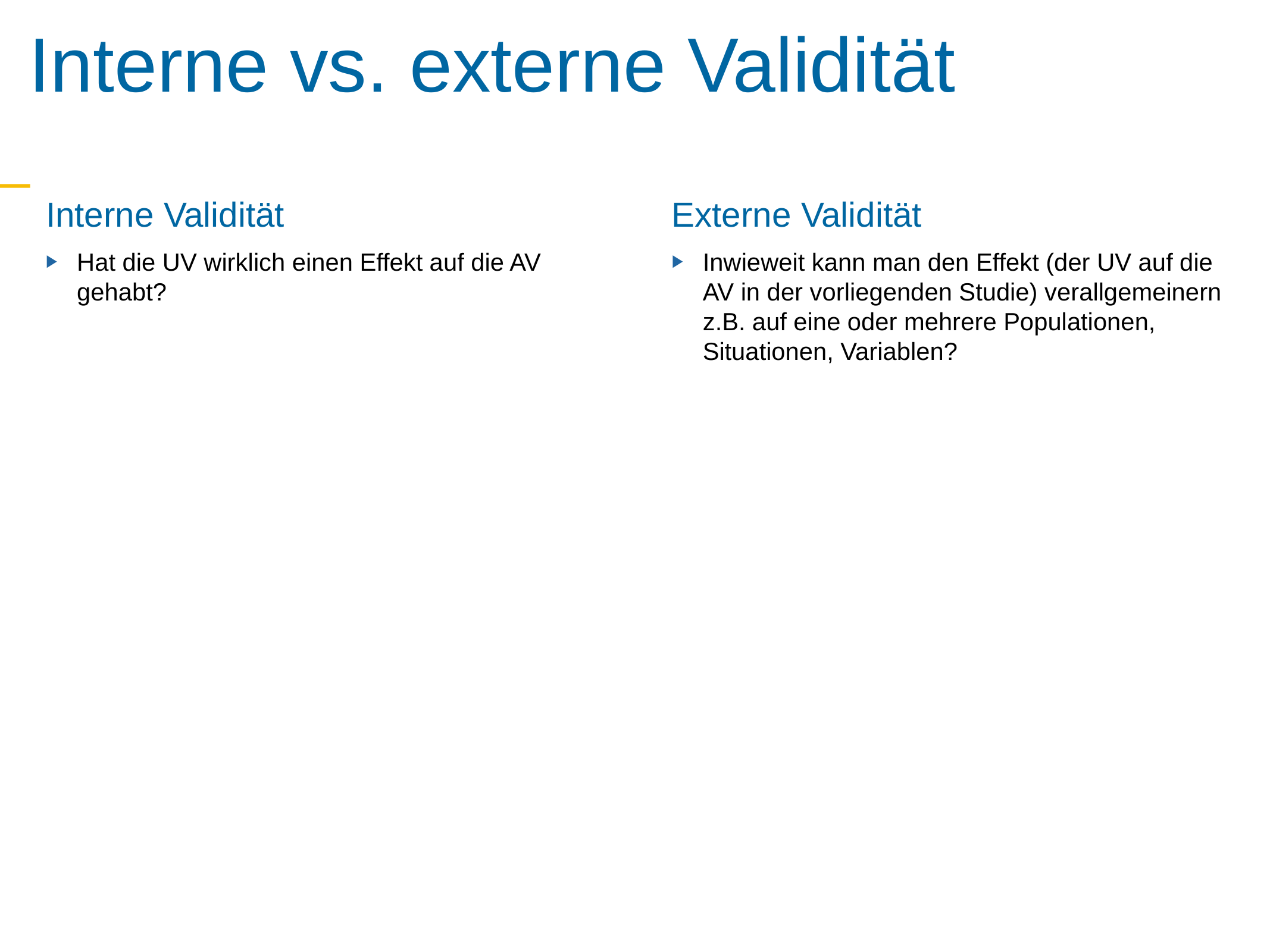

Interne vs. externe Validität
Interne Validität
Hat die UV wirklich einen Effekt auf die AV gehabt?
Externe Validität
Inwieweit kann man den Effekt (der UV auf die AV in der vorliegenden Studie) verallgemeinern z.B. auf eine oder mehrere Populationen, Situationen, Variablen?
17